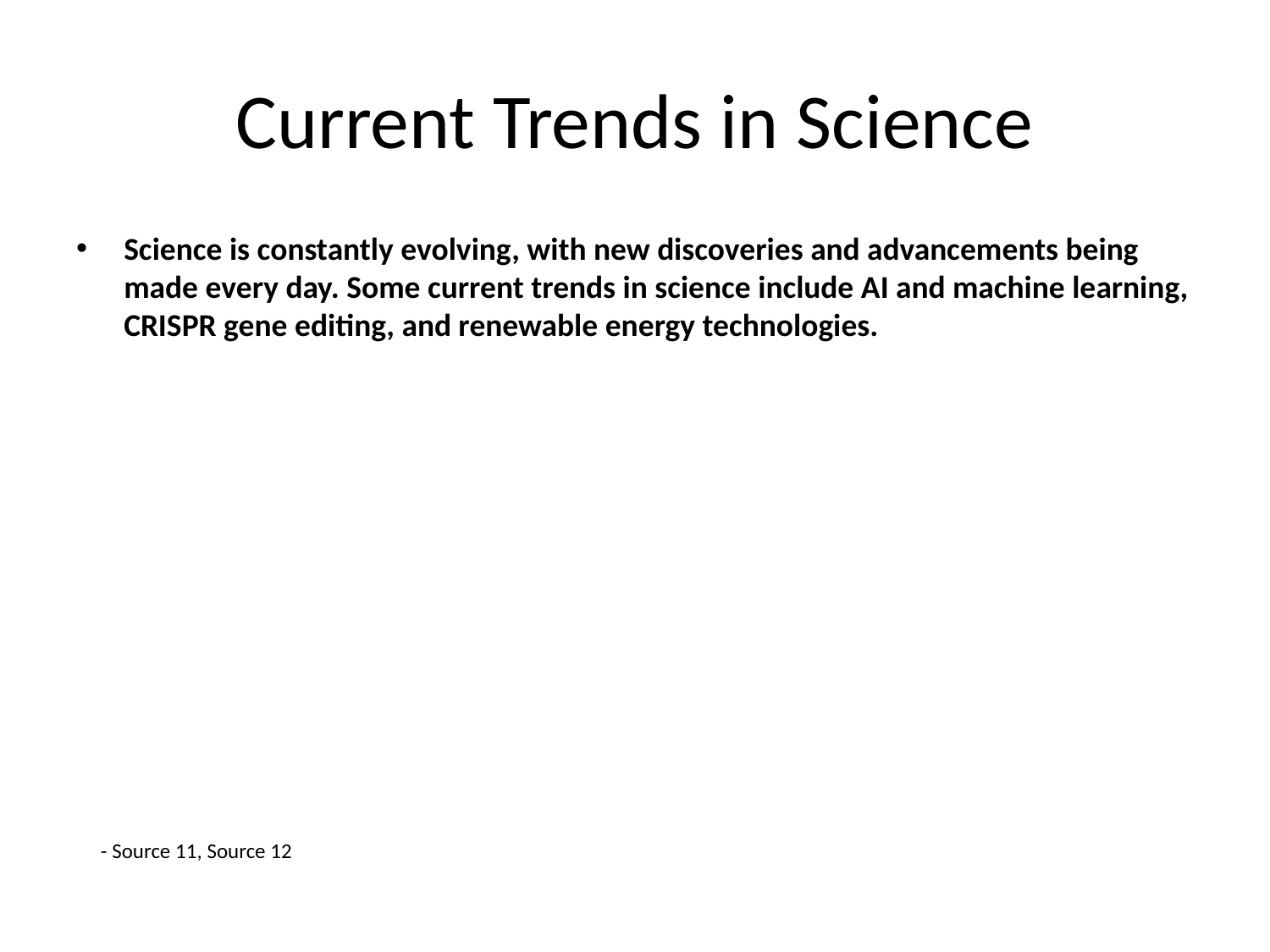

# Current Trends in Science
Science is constantly evolving, with new discoveries and advancements being made every day. Some current trends in science include AI and machine learning, CRISPR gene editing, and renewable energy technologies.

- Source 11, Source 12